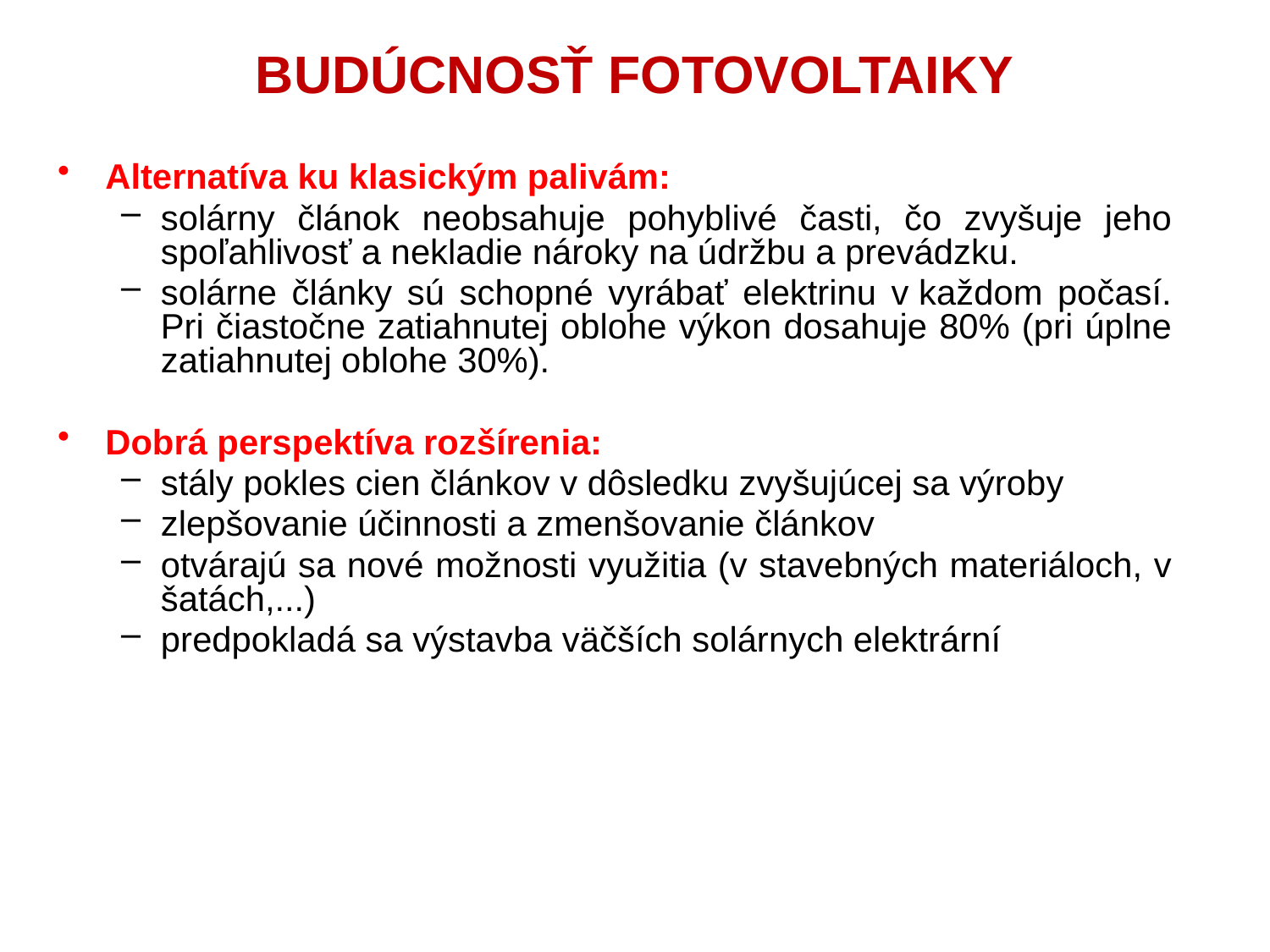

# BUDÚCNOSŤ FOTOVOLTAIKY
Alternatíva ku klasickým palivám:
solárny článok neobsahuje pohyblivé časti, čo zvyšuje jeho spoľahlivosť a nekladie nároky na údržbu a prevádzku.
solárne články sú schopné vyrábať elektrinu v každom počasí. Pri čiastočne zatiahnutej oblohe výkon dosahuje 80% (pri úplne zatiahnutej oblohe 30%).

Dobrá perspektíva rozšírenia:
stály pokles cien článkov v dôsledku zvyšujúcej sa výroby
zlepšovanie účinnosti a zmenšovanie článkov
otvárajú sa nové možnosti využitia (v stavebných materiáloch, v šatách,...)
predpokladá sa výstavba väčších solárnych elektrární